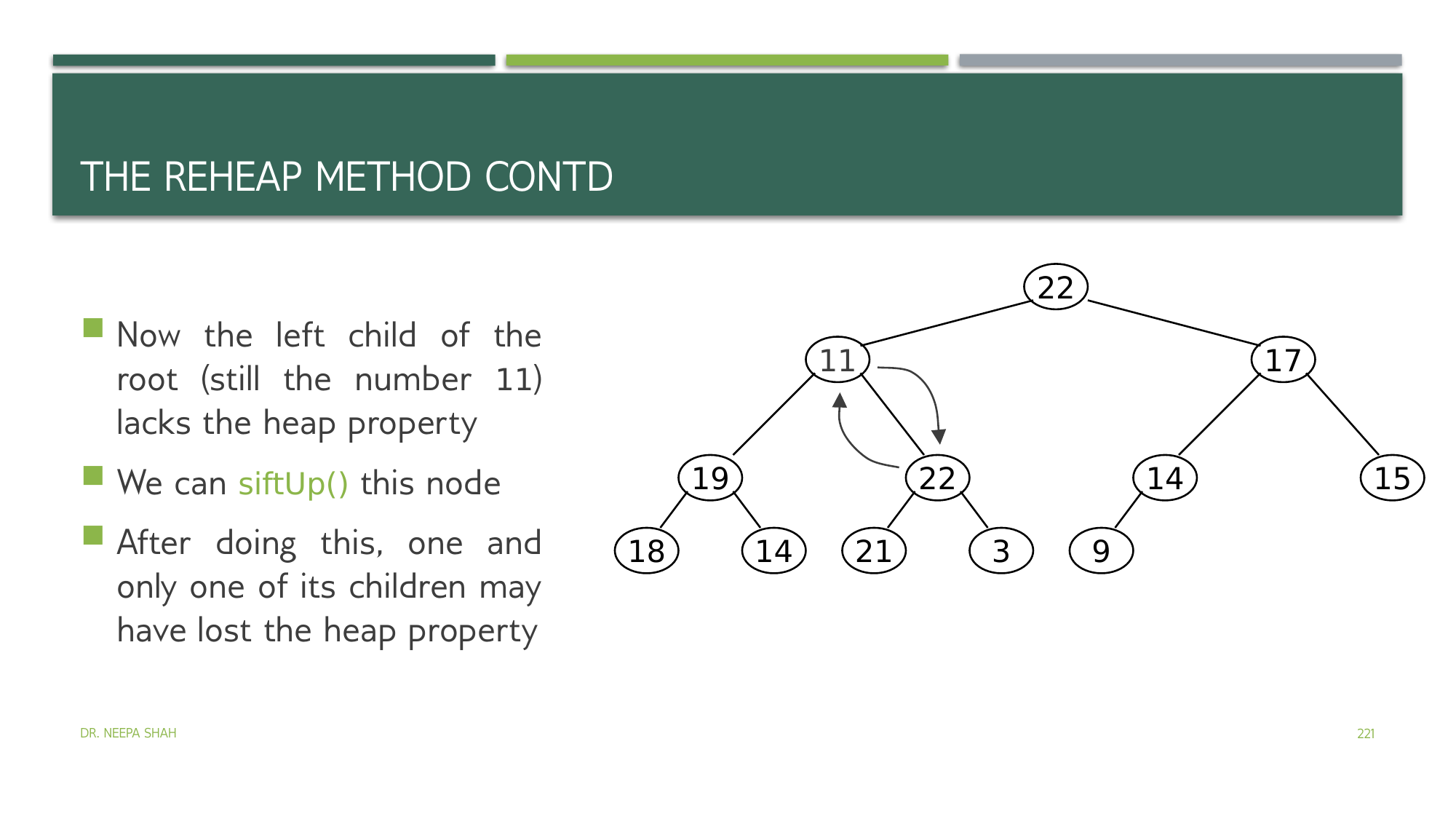

# The reHeap method contd
Now the left child of the root (still the number 11) lacks the heap property
We can siftUp() this node
After doing this, one and only one of its children may have lost the heap property
22

11
17

19
22
14
15

18
14
21
3
9

Dr. Neepa Shah
221